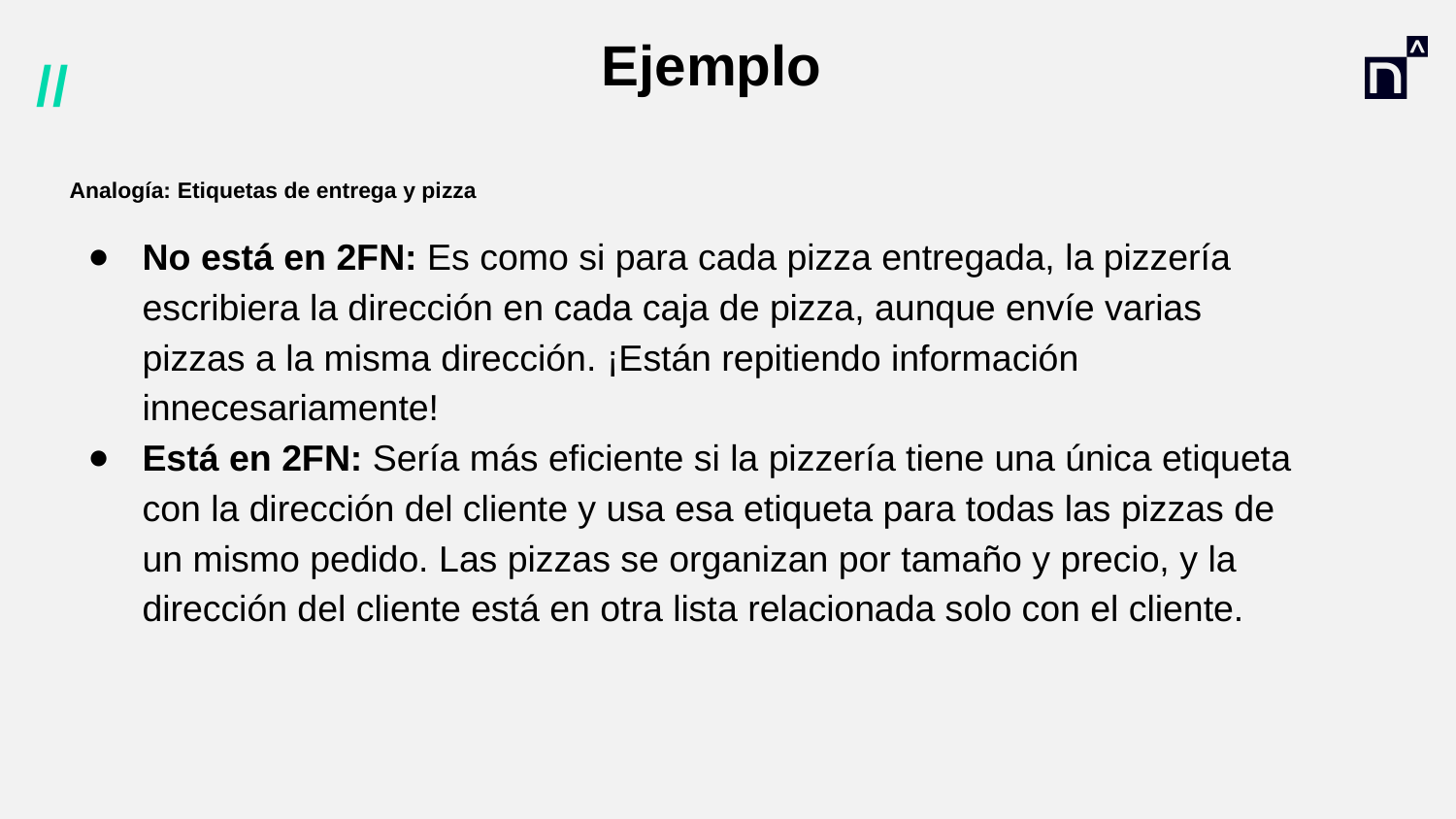

# Ejemplo

Analogía: Etiquetas de entrega y pizza
No está en 2FN: Es como si para cada pizza entregada, la pizzería escribiera la dirección en cada caja de pizza, aunque envíe varias pizzas a la misma dirección. ¡Están repitiendo información innecesariamente!
Está en 2FN: Sería más eficiente si la pizzería tiene una única etiqueta con la dirección del cliente y usa esa etiqueta para todas las pizzas de un mismo pedido. Las pizzas se organizan por tamaño y precio, y la dirección del cliente está en otra lista relacionada solo con el cliente.